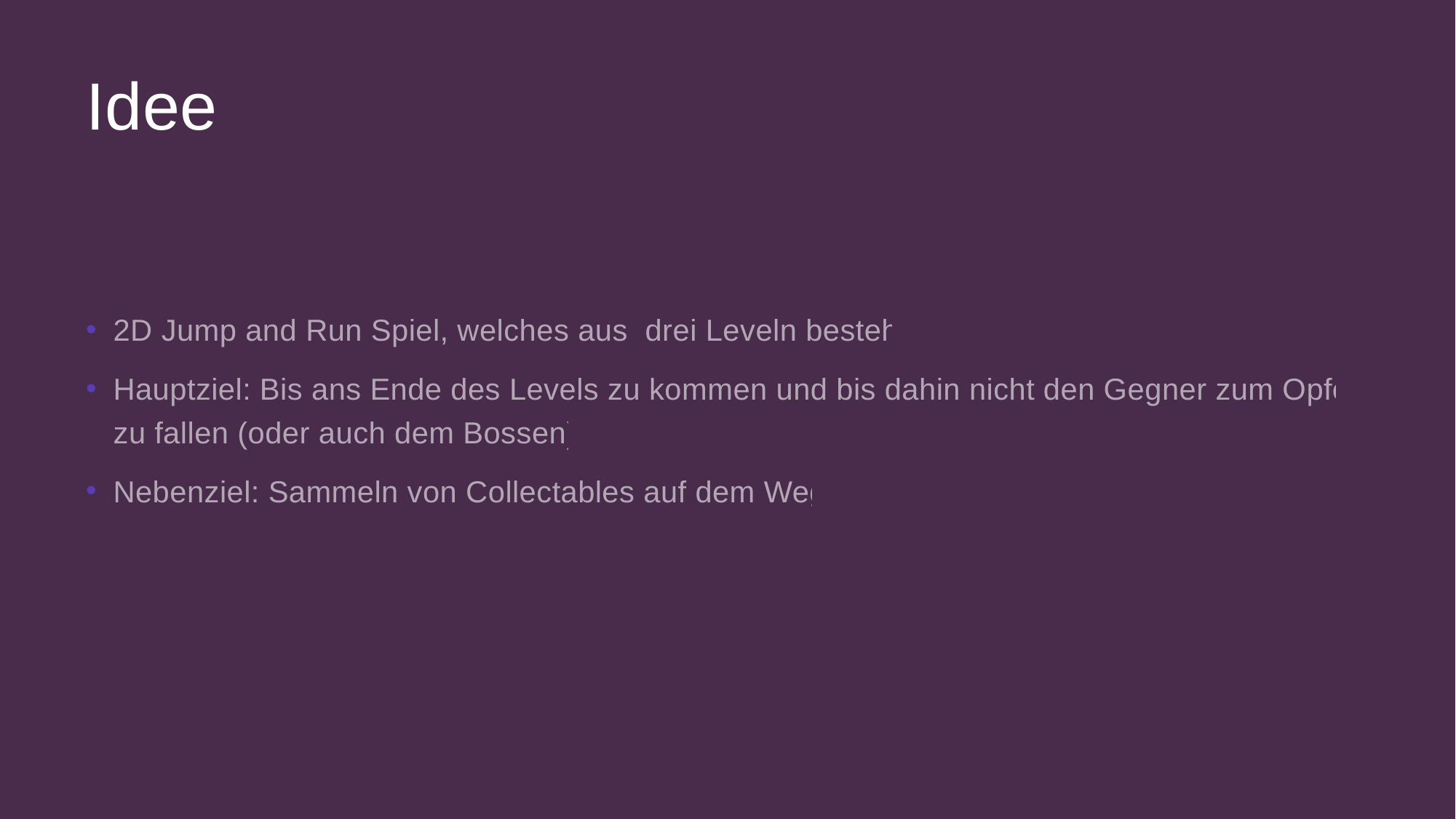

# Idee
2D Jump and Run Spiel, welches aus  drei Leveln besteht
Hauptziel: Bis ans Ende des Levels zu kommen und bis dahin nicht den Gegner zum Opfer zu fallen (oder auch dem Bossen)
Nebenziel: Sammeln von Collectables auf dem Weg